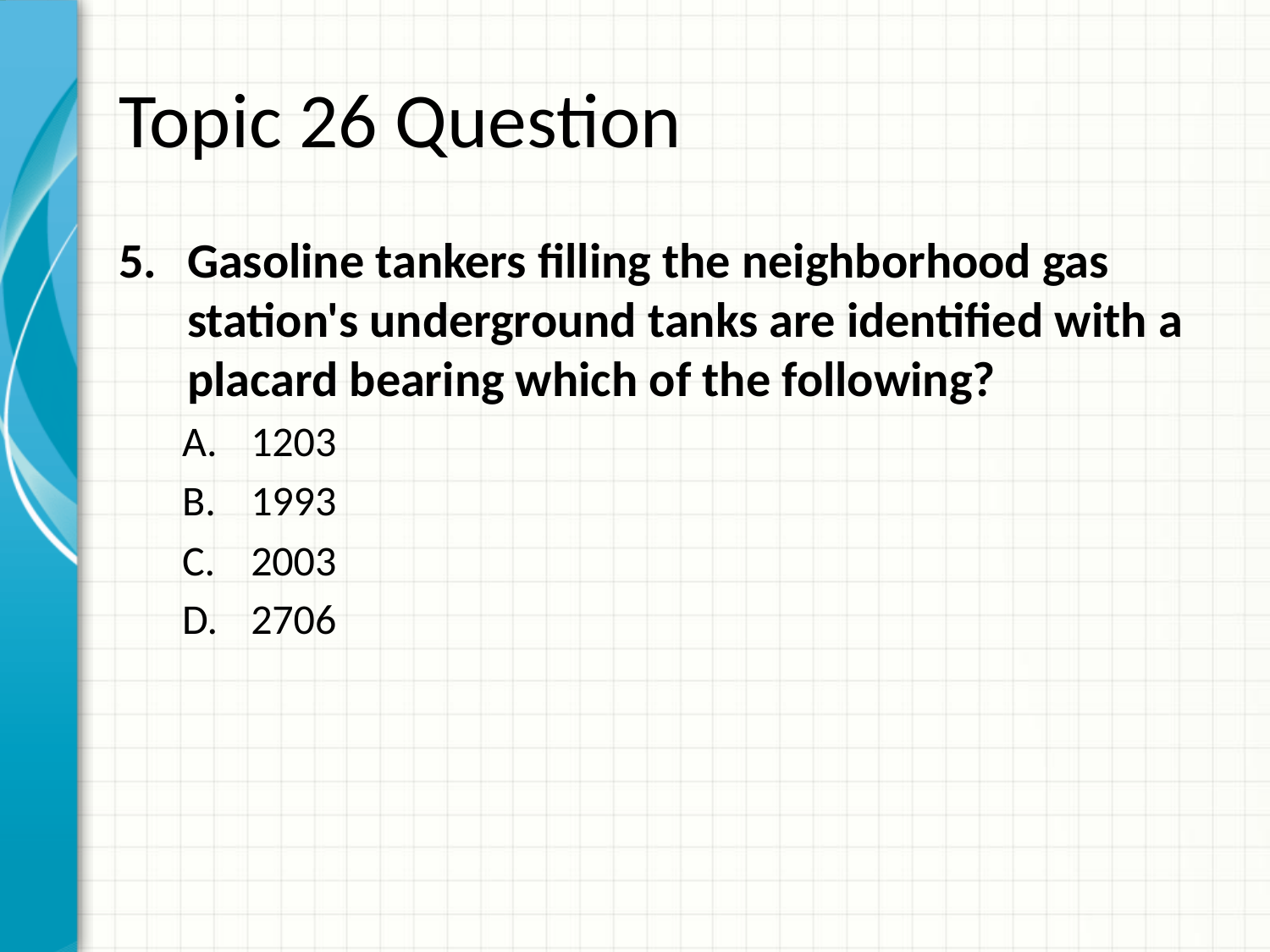

# Topic 26 Question
Gasoline tankers filling the neighborhood gas station's underground tanks are identified with a placard bearing which of the following?
1203
1993
2003
2706